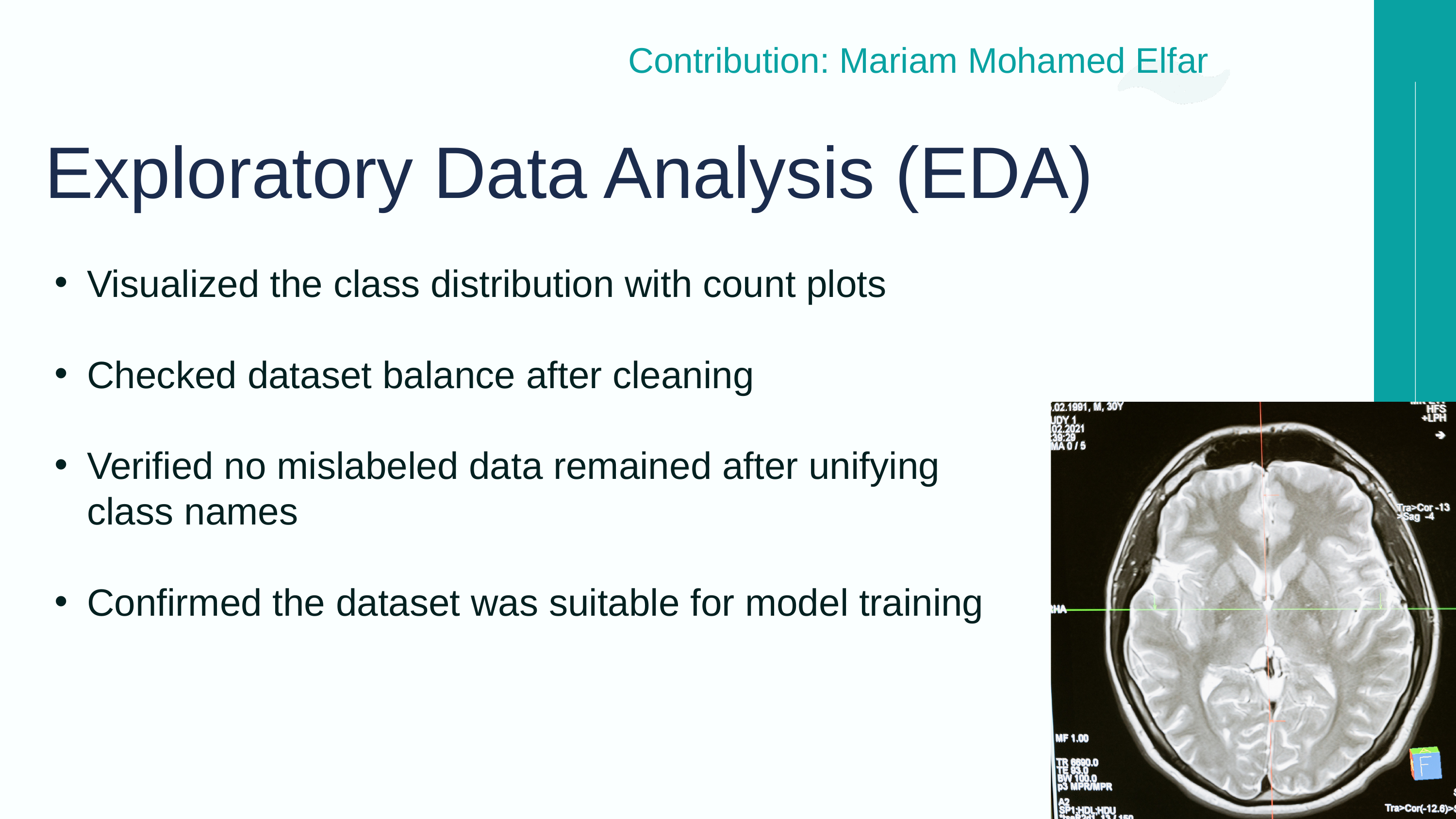

Contribution: Mariam Mohamed Elfar

Exploratory Data Analysis (EDA)
Visualized the class distribution with count plots

Checked dataset balance after cleaning

Verified no mislabeled data remained after unifying class names

Confirmed the dataset was suitable for model training